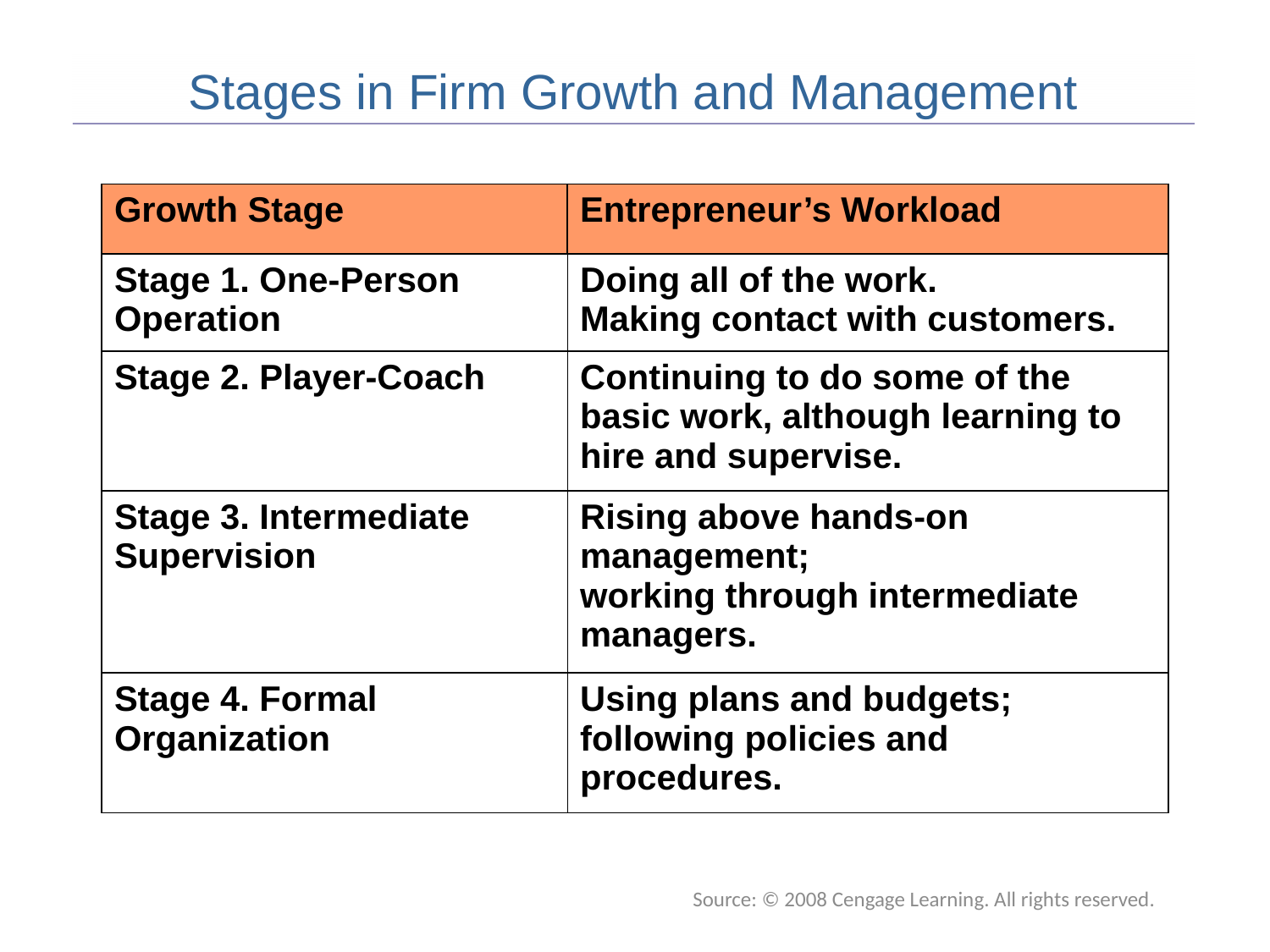

Stages in Firm Growth and Management
| Growth Stage | Entrepreneur’s Workload |
| --- | --- |
| Stage 1. One-Person Operation | Doing all of the work. Making contact with customers. |
| Stage 2. Player-Coach | Continuing to do some of the basic work, although learning to hire and supervise. |
| Stage 3. Intermediate Supervision | Rising above hands-on management; working through intermediate managers. |
| Stage 4. Formal Organization | Using plans and budgets; following policies and procedures. |
Source: © 2008 Cengage Learning. All rights reserved.